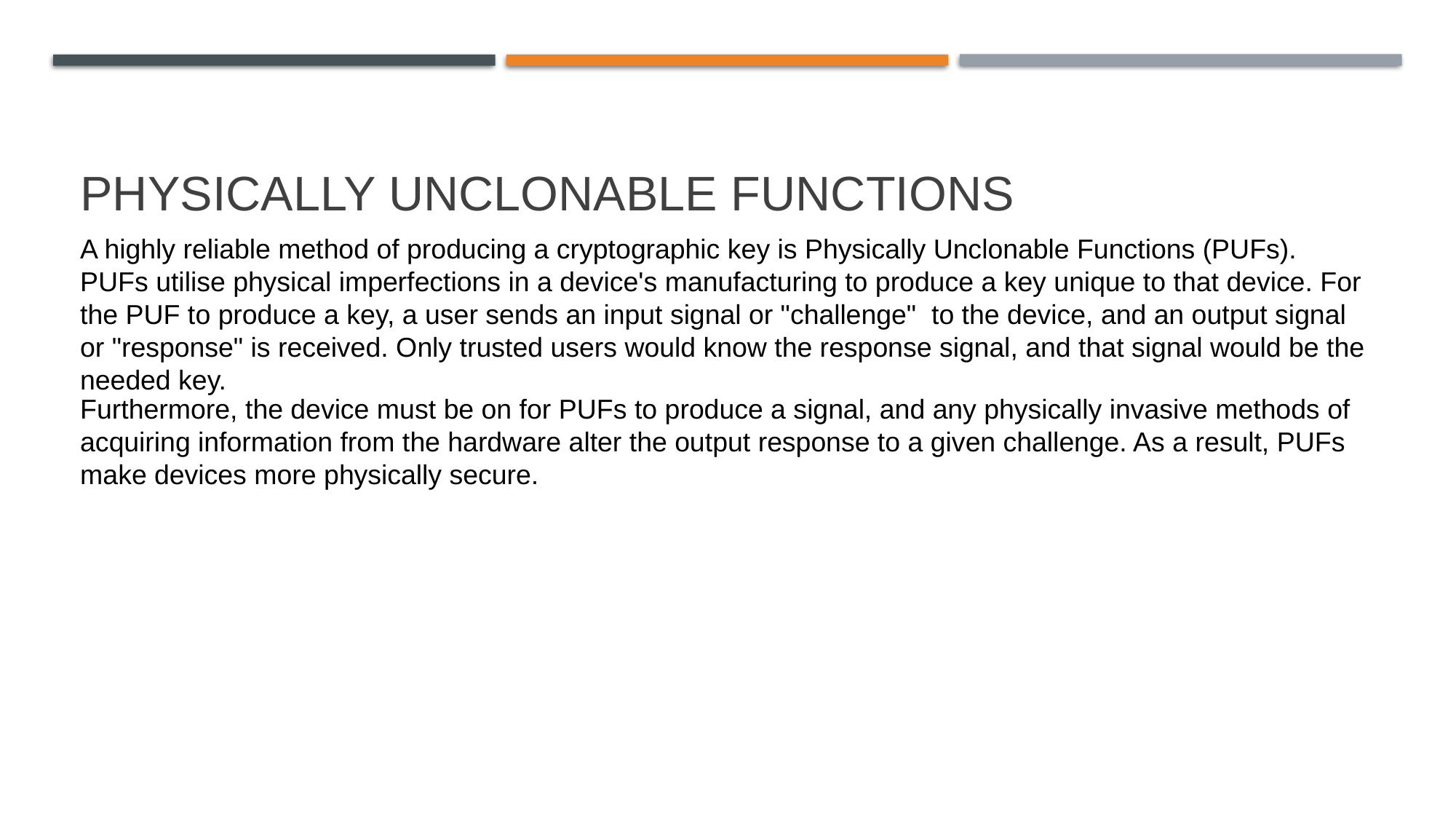

# Physically unclonable functions
A highly reliable method of producing a cryptographic key is Physically Unclonable Functions (PUFs). PUFs utilise physical imperfections in a device's manufacturing to produce a key unique to that device. For the PUF to produce a key, a user sends an input signal or "challenge"  to the device, and an output signal or "response" is received. Only trusted users would know the response signal, and that signal would be the needed key.
Furthermore, the device must be on for PUFs to produce a signal, and any physically invasive methods of acquiring information from the hardware alter the output response to a given challenge. As a result, PUFs make devices more physically secure.